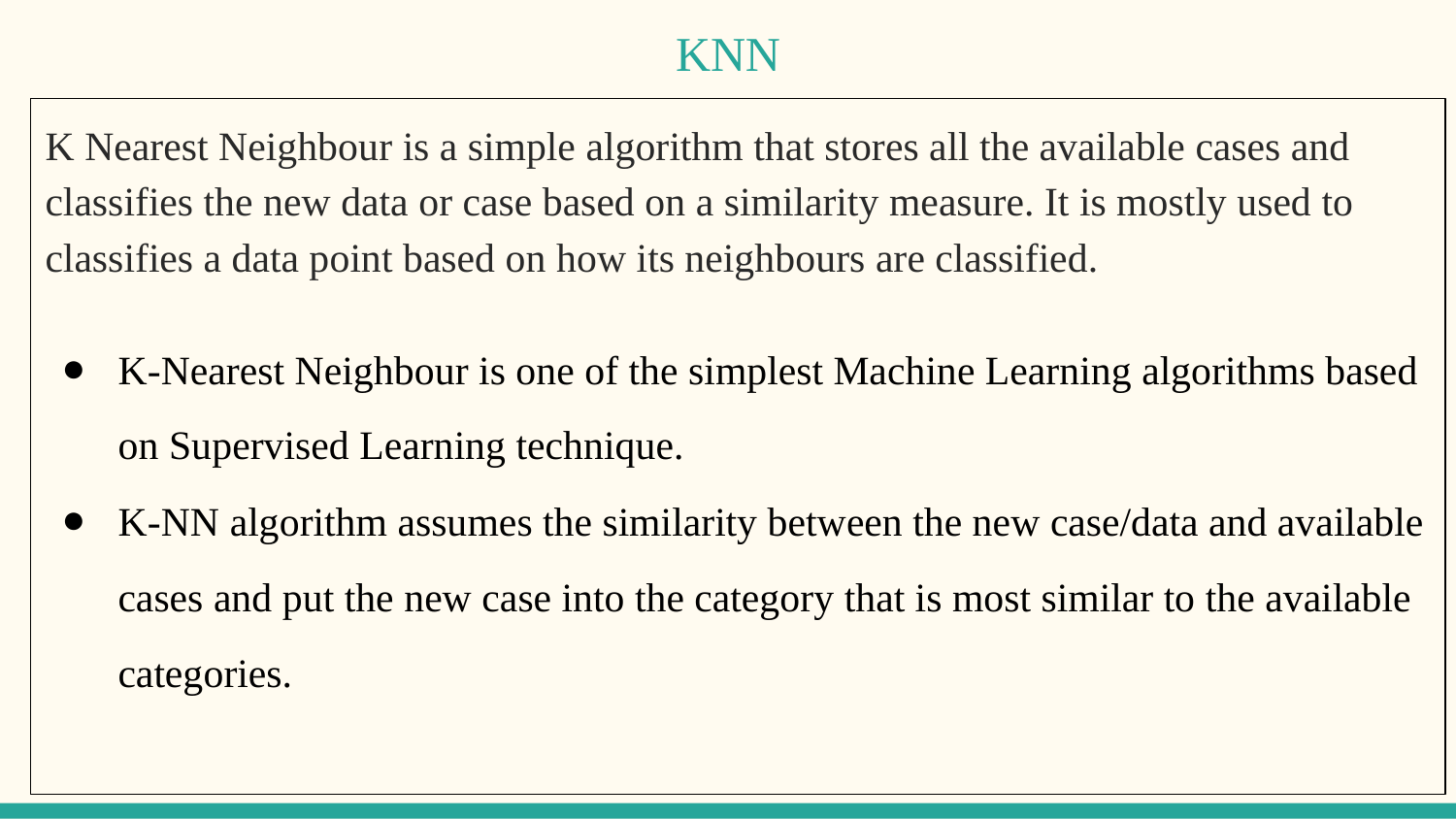

# KNN
K Nearest Neighbour is a simple algorithm that stores all the available cases and classifies the new data or case based on a similarity measure. It is mostly used to classifies a data point based on how its neighbours are classified.
K-Nearest Neighbour is one of the simplest Machine Learning algorithms based on Supervised Learning technique.
K-NN algorithm assumes the similarity between the new case/data and available cases and put the new case into the category that is most similar to the available categories.